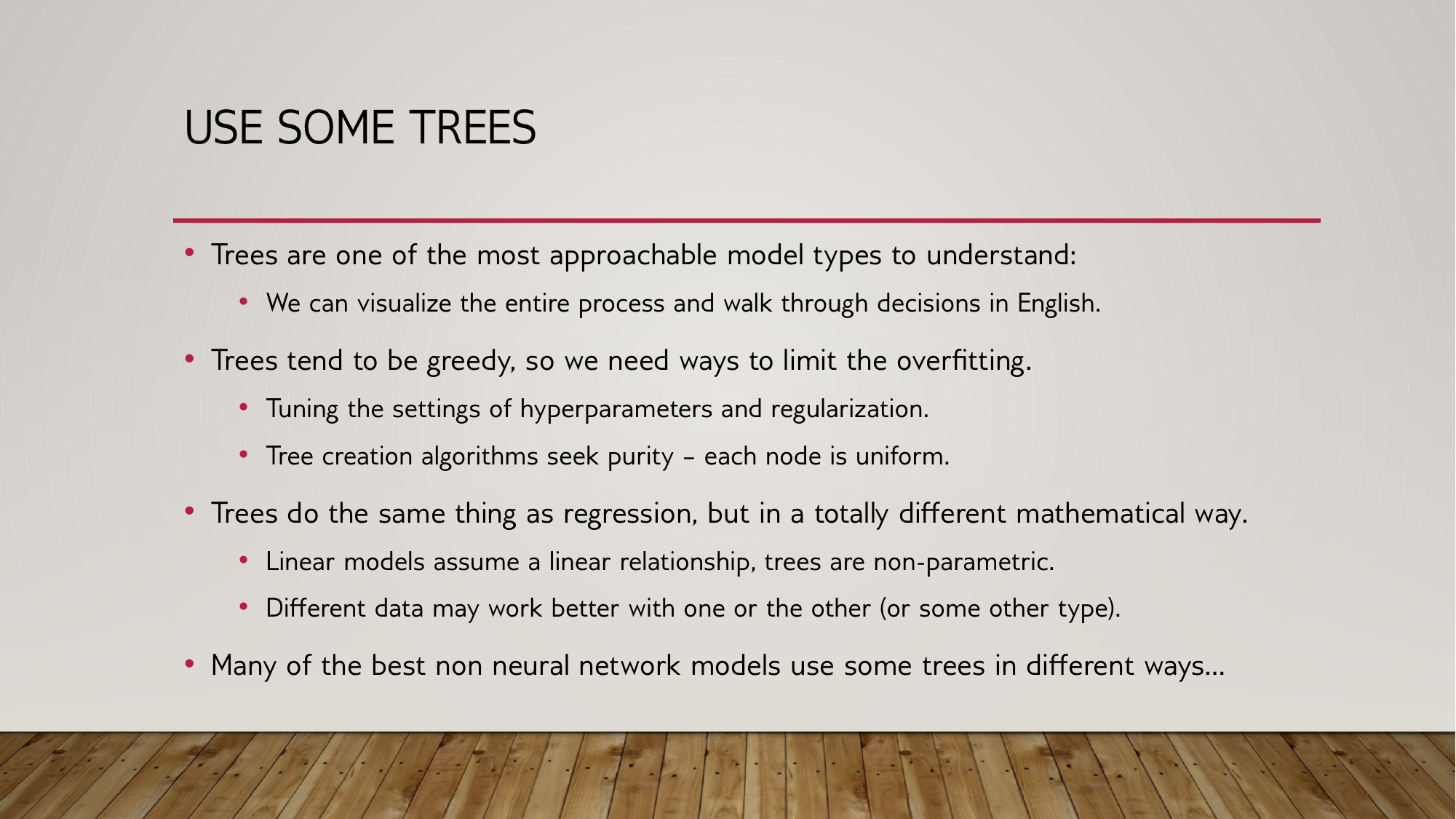

# Use some Trees
Trees are one of the most approachable model types to understand:
We can visualize the entire process and walk through decisions in English.
Trees tend to be greedy, so we need ways to limit the overfitting.
Tuning the settings of hyperparameters and regularization.
Tree creation algorithms seek purity – each node is uniform.
Trees do the same thing as regression, but in a totally different mathematical way.
Linear models assume a linear relationship, trees are non-parametric.
Different data may work better with one or the other (or some other type).
Many of the best non neural network models use some trees in different ways…